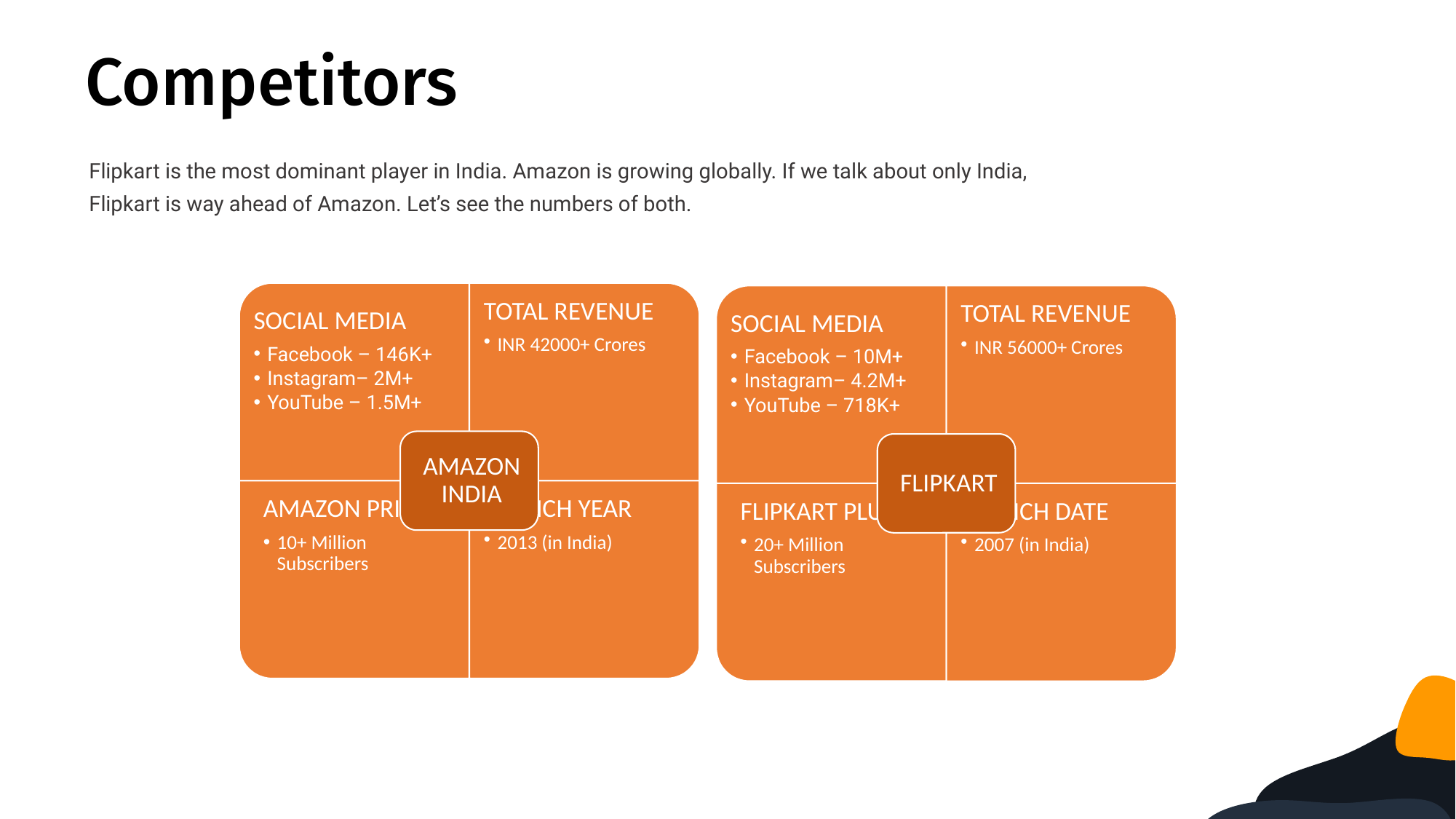

Competitors
Flipkart is the most dominant player in India. Amazon is growing globally. If we talk about only India, Flipkart is way ahead of Amazon. Let’s see the numbers of both.

SOCIAL MEDIA
Facebook – 146K+
Instagram– 2M+
YouTube – 1.5M+
TOTAL REVENUE
INR 42000+ Crores
AMAZON PRIME
10+ Million Subscribers
LAUNCH YEAR
2013 (in India)
AMAZON INDIA
SOCIAL MEDIA
Facebook – 10M+
Instagram– 4.2M+
YouTube – 718K+
TOTAL REVENUE
INR 56000+ Crores
FLIPKART PLUS
20+ Million Subscribers
LAUNCH DATE
2007 (in India)
FLIPKART